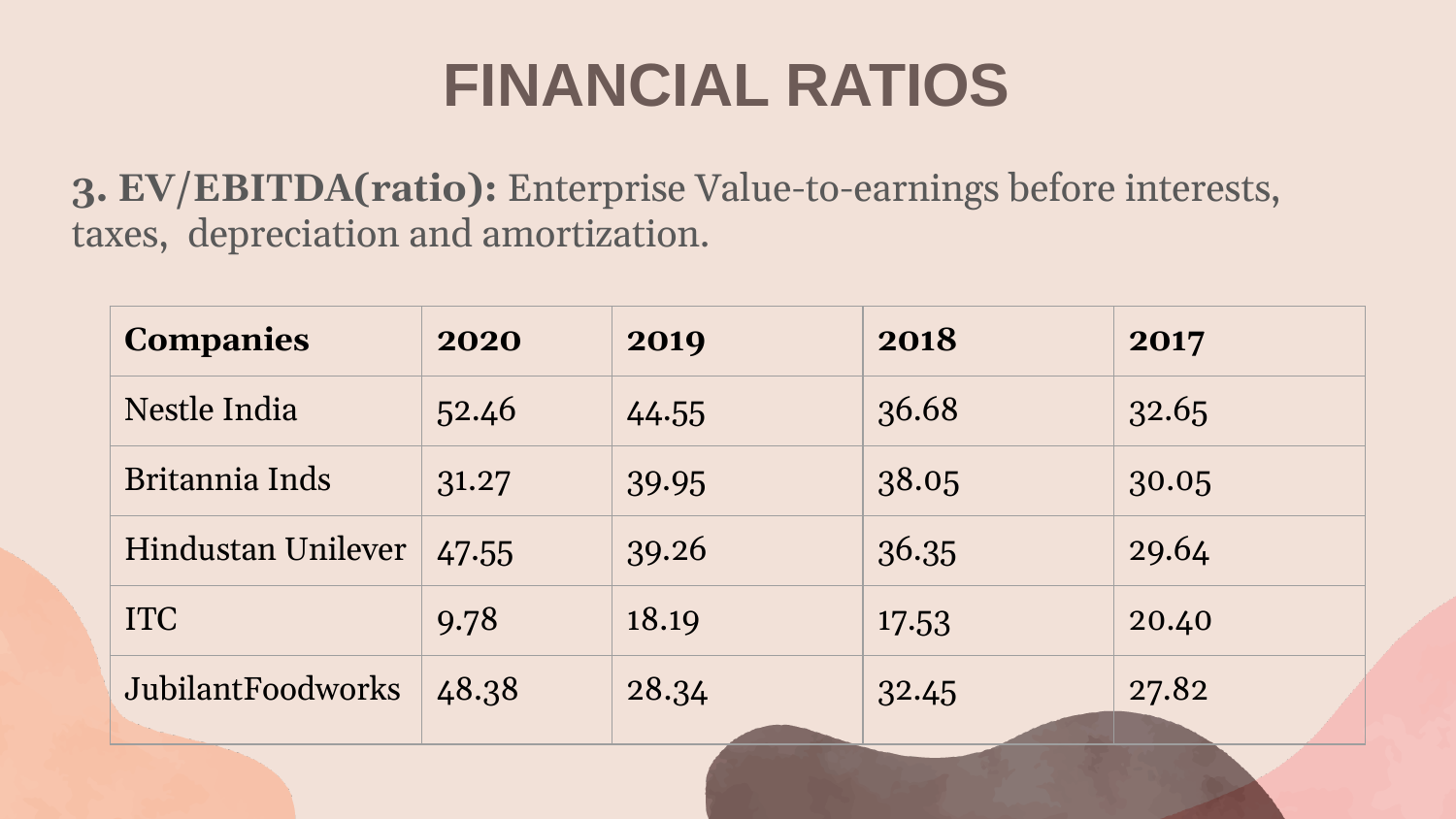

# FINANCIAL RATIOS
3. EV/EBITDA(ratio): Enterprise Value-to-earnings before interests, taxes,  depreciation and amortization.

| Companies | 2020 | 2019 | 2018 | 2017 |
| --- | --- | --- | --- | --- |
| Nestle India | 52.46 | 44.55 | 36.68 | 32.65 |
| Britannia Inds | 31.27 | 39.95 | 38.05 | 30.05 |
| Hindustan Unilever | 47.55 | 39.26 | 36.35 | 29.64 |
| ITC | 9.78 | 18.19 | 17.53 | 20.40 |
| JubilantFoodworks | 48.38 | 28.34 | 32.45 | 27.82 |